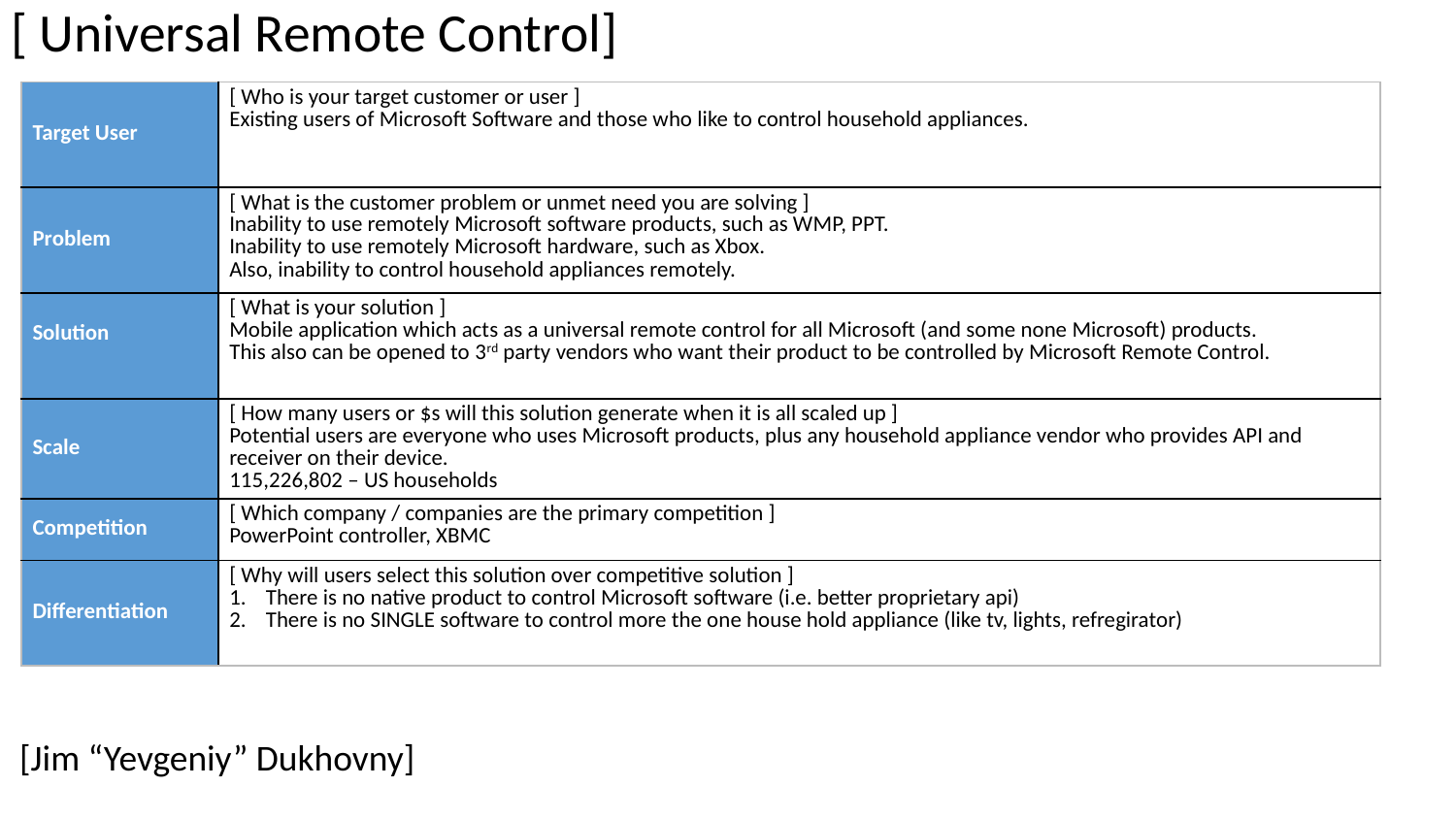

# [ Universal Remote Control]
| Target User | [ Who is your target customer or user ] Existing users of Microsoft Software and those who like to control household appliances. |
| --- | --- |
| Problem | [ What is the customer problem or unmet need you are solving ] Inability to use remotely Microsoft software products, such as WMP, PPT. Inability to use remotely Microsoft hardware, such as Xbox. Also, inability to control household appliances remotely. |
| Solution | [ What is your solution ] Mobile application which acts as a universal remote control for all Microsoft (and some none Microsoft) products. This also can be opened to 3rd party vendors who want their product to be controlled by Microsoft Remote Control. |
| Scale | [ How many users or $s will this solution generate when it is all scaled up ] Potential users are everyone who uses Microsoft products, plus any household appliance vendor who provides API and receiver on their device. 115,226,802 – US households |
| Competition | [ Which company / companies are the primary competition ] PowerPoint controller, XBMC |
| Differentiation | [ Why will users select this solution over competitive solution ] There is no native product to control Microsoft software (i.e. better proprietary api) There is no SINGLE software to control more the one house hold appliance (like tv, lights, refregirator) |

[Jim “Yevgeniy” Dukhovny]